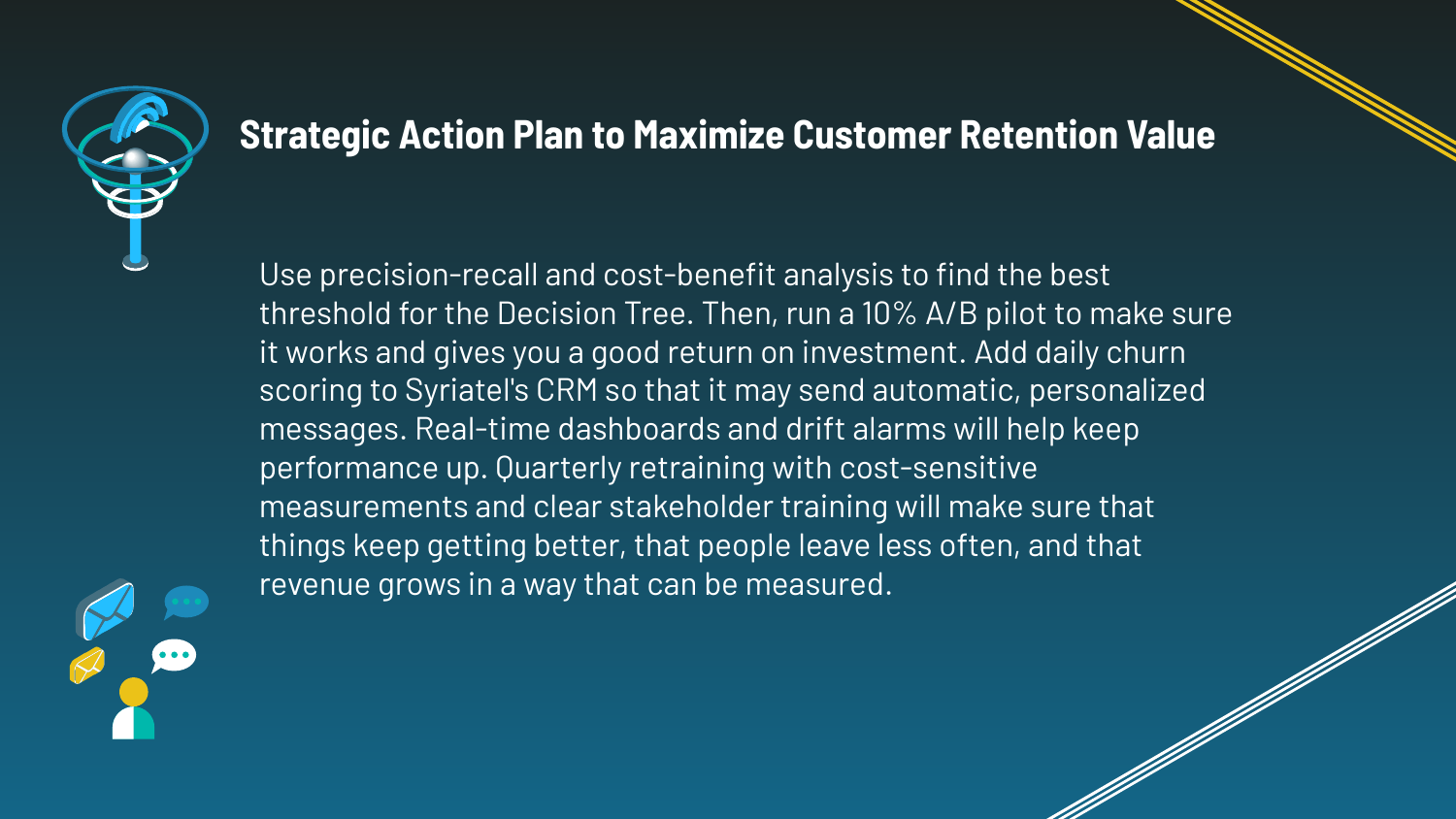

# Strategic Action Plan to Maximize Customer Retention Value
Use precision-recall and cost-benefit analysis to find the best threshold for the Decision Tree. Then, run a 10% A/B pilot to make sure it works and gives you a good return on investment. Add daily churn scoring to Syriatel's CRM so that it may send automatic, personalized messages. Real-time dashboards and drift alarms will help keep performance up. Quarterly retraining with cost-sensitive measurements and clear stakeholder training will make sure that things keep getting better, that people leave less often, and that revenue grows in a way that can be measured.